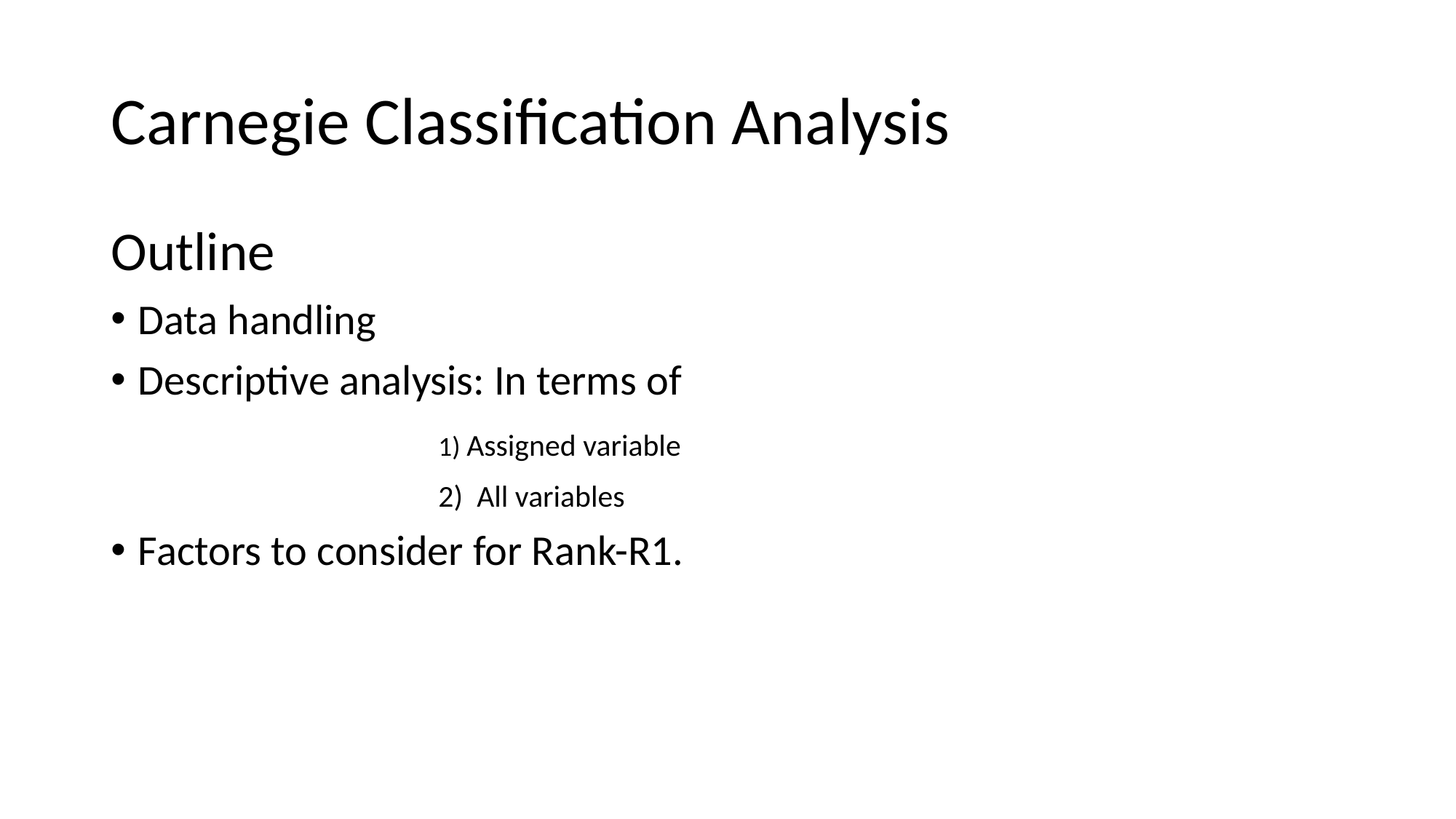

# Carnegie Classification Analysis
Outline
Data handling
Descriptive analysis: In terms of
			1) Assigned variable
			2)  All variables
Factors to consider for Rank-R1.